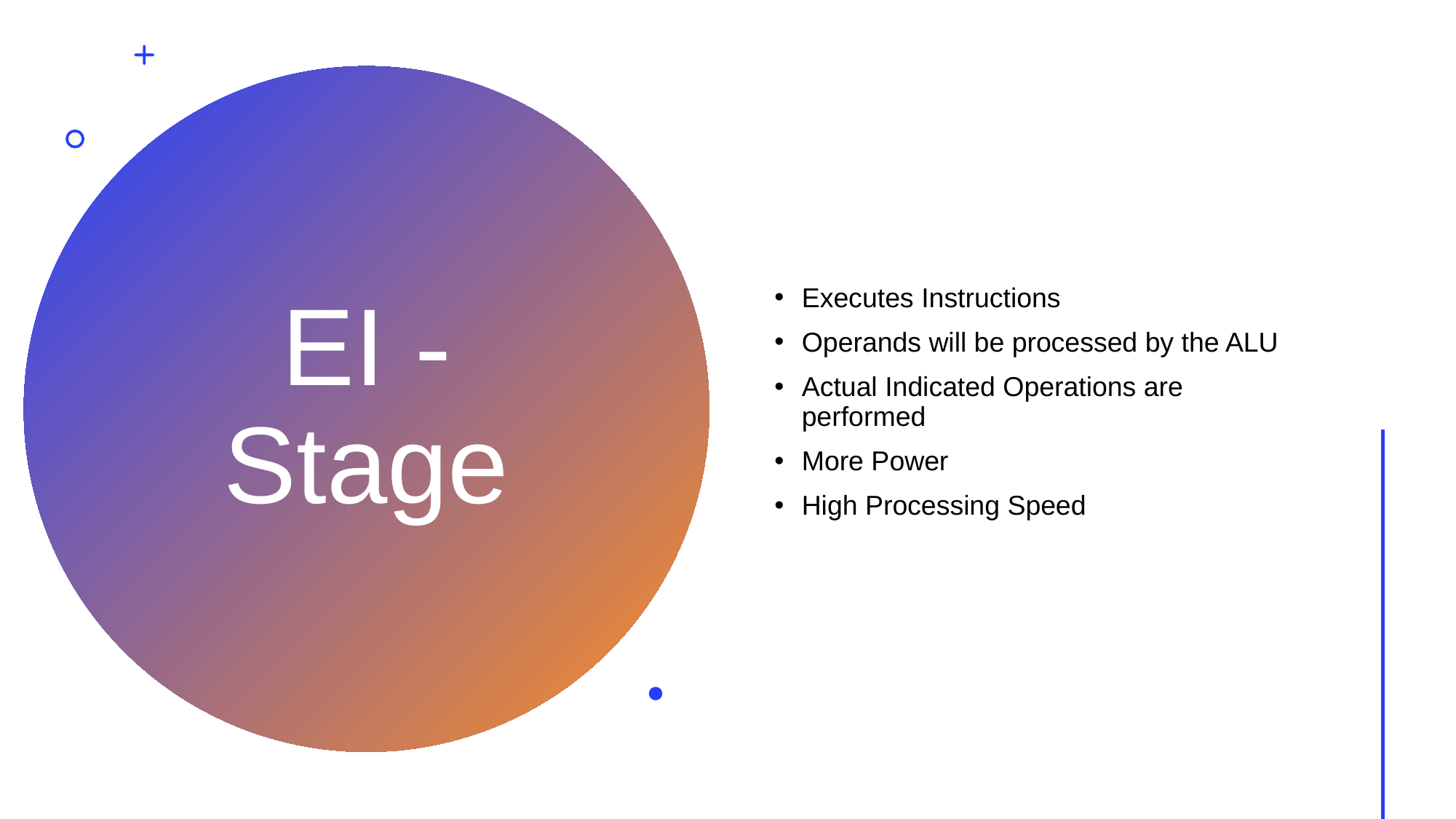

Executes Instructions
Operands will be processed by the ALU
Actual Indicated Operations are performed
More Power
High Processing Speed

# EI - Stage